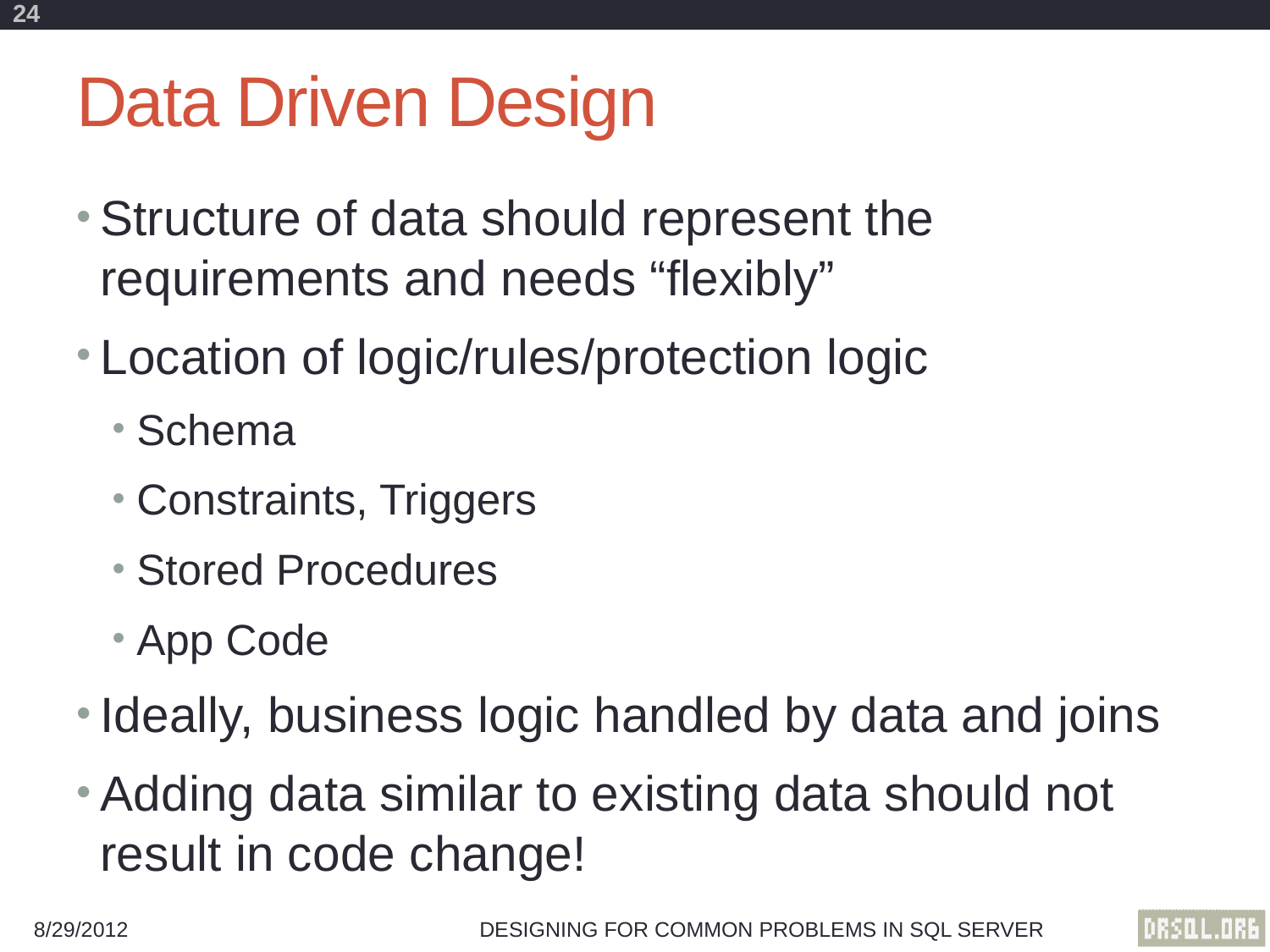

24
# Data Driven Design
Structure of data should represent the requirements and needs “flexibly”
Location of logic/rules/protection logic
Schema
Constraints, Triggers
Stored Procedures
App Code
Ideally, business logic handled by data and joins
Adding data similar to existing data should not result in code change!
Designing for Common Problems in SQL Server
8/29/2012